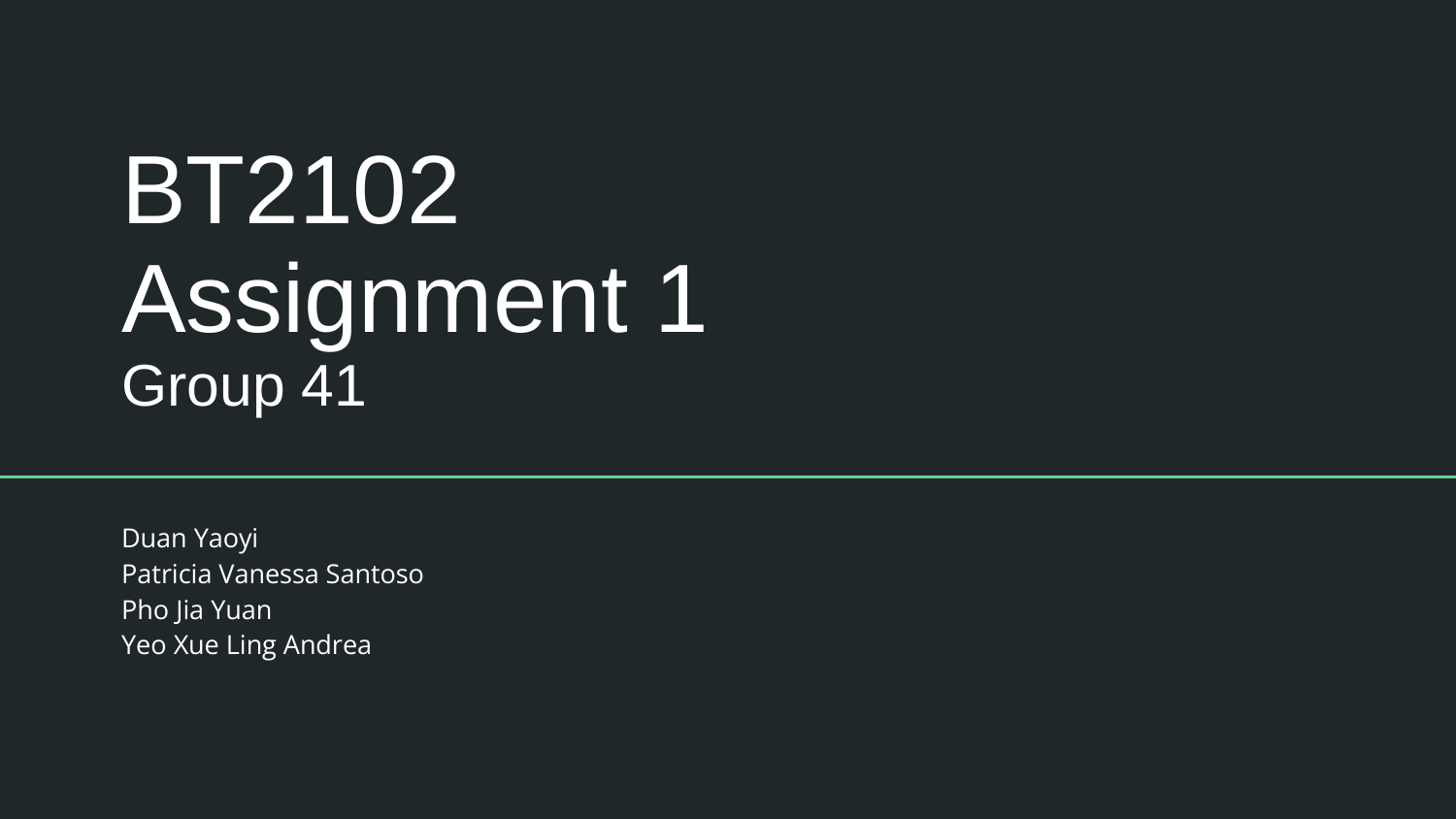

# BT2102
Assignment 1
Group 41
Duan Yaoyi
Patricia Vanessa Santoso
Pho Jia Yuan
Yeo Xue Ling Andrea